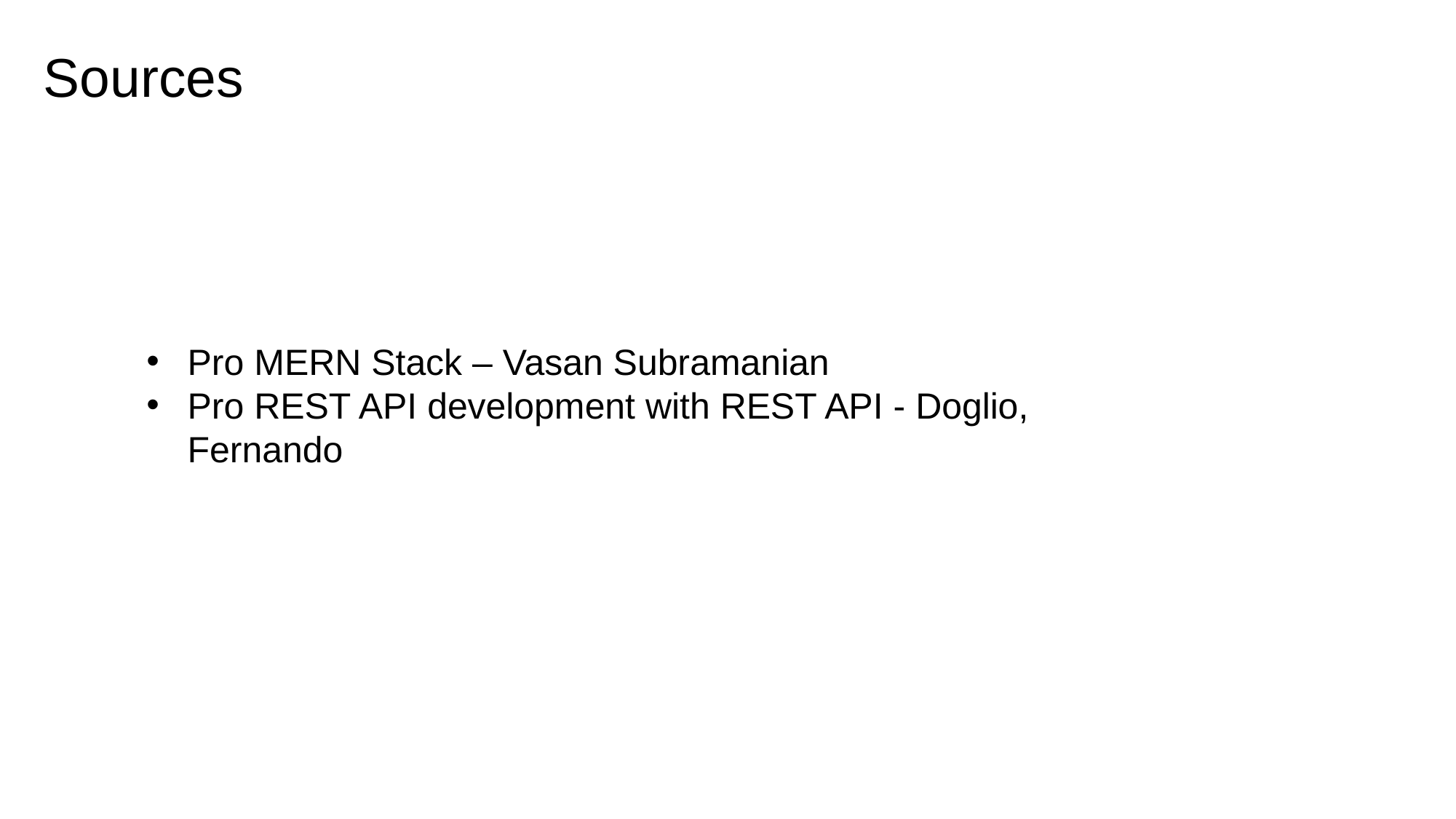

Sources
Pro MERN Stack – Vasan Subramanian
Pro REST API development with REST API - Doglio, Fernando